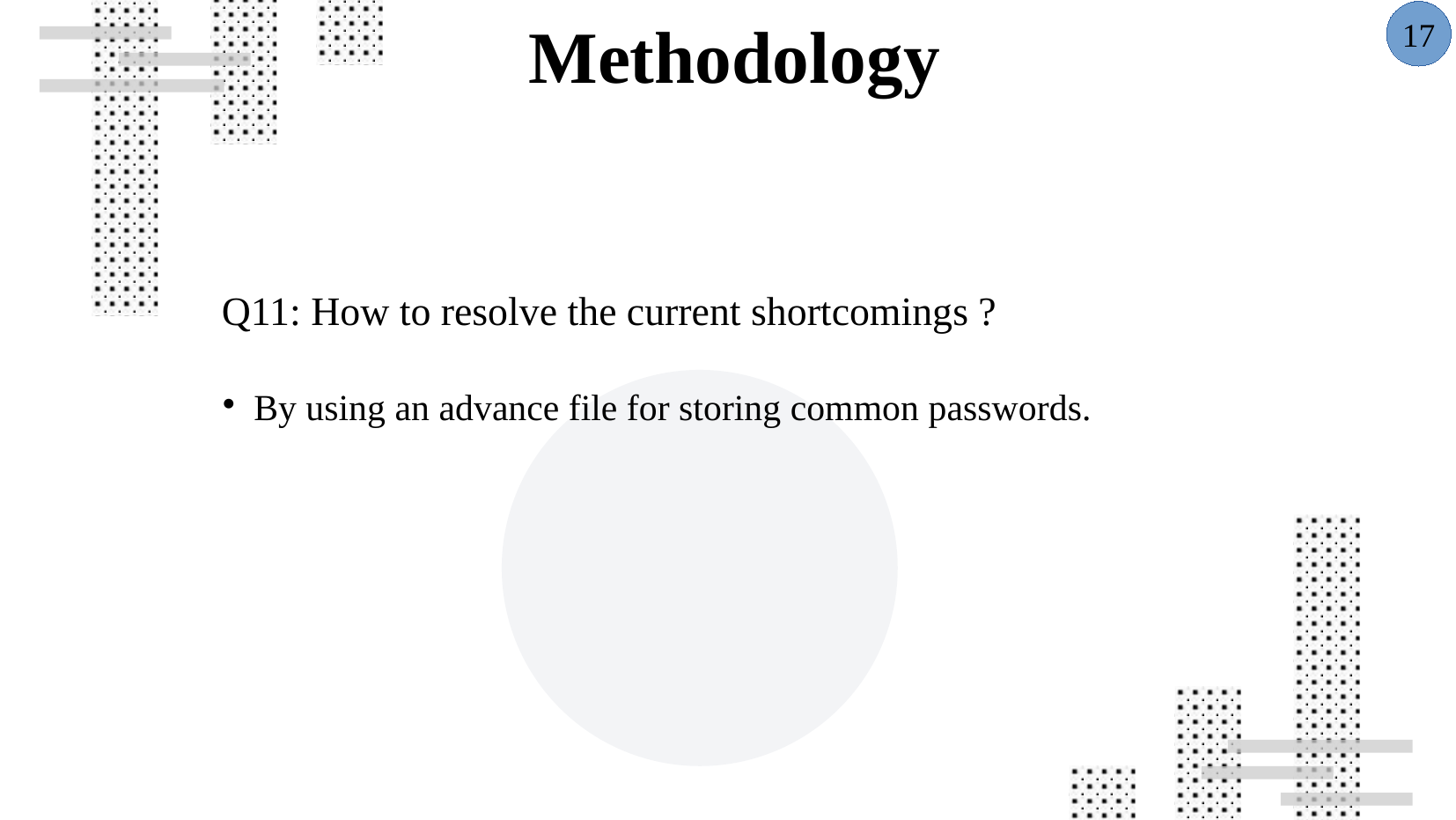

17
Methodology
Q11: How to resolve the current shortcomings ?
By using an advance file for storing common passwords.